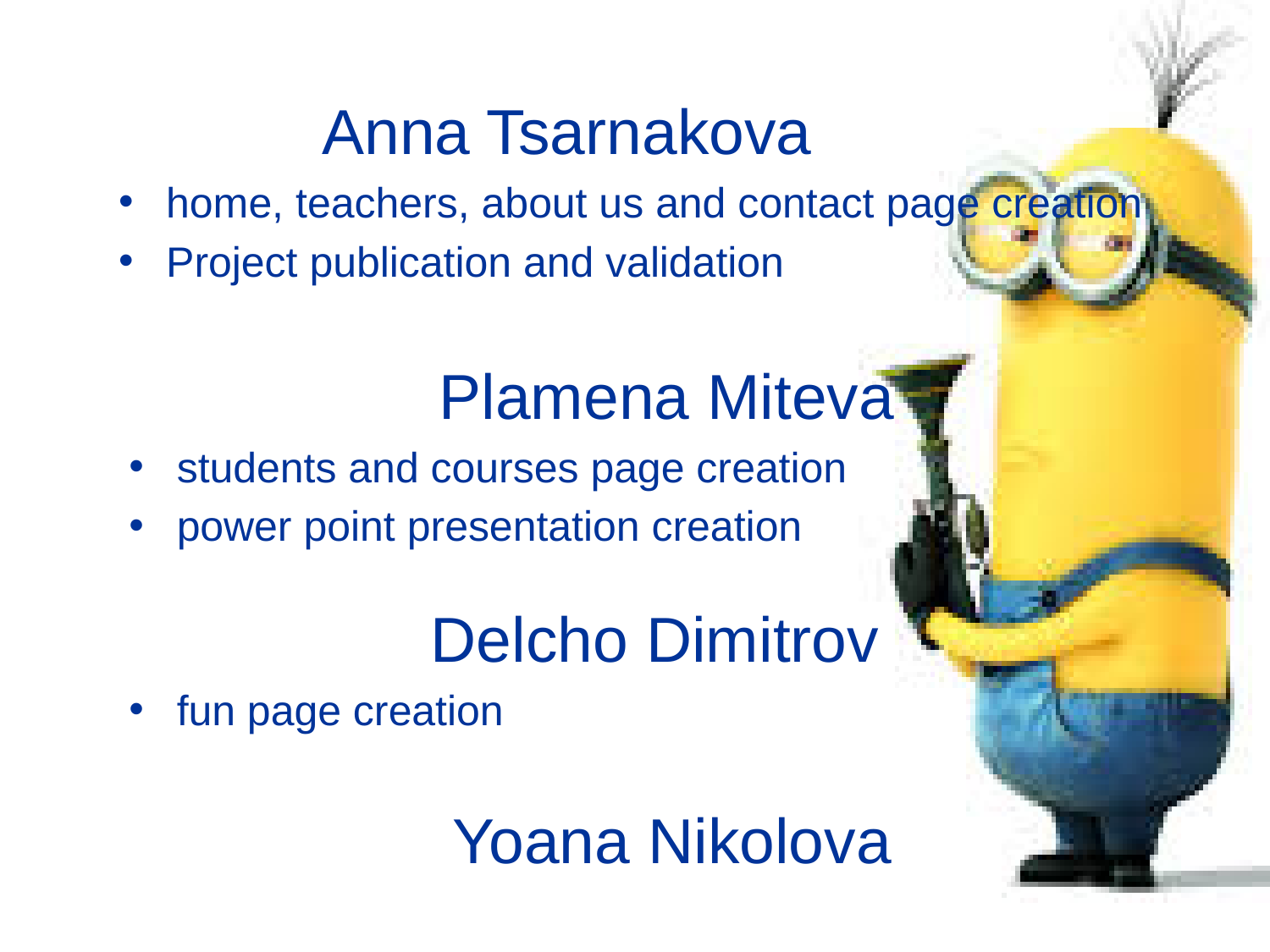

Anna Tsarnakova
home, teachers, about us and contact page creation
Project publication and validation

Plamena Miteva
students and courses page creation
power point presentation creation

Delcho Dimitrov
fun page creation

Yoana Nikolova